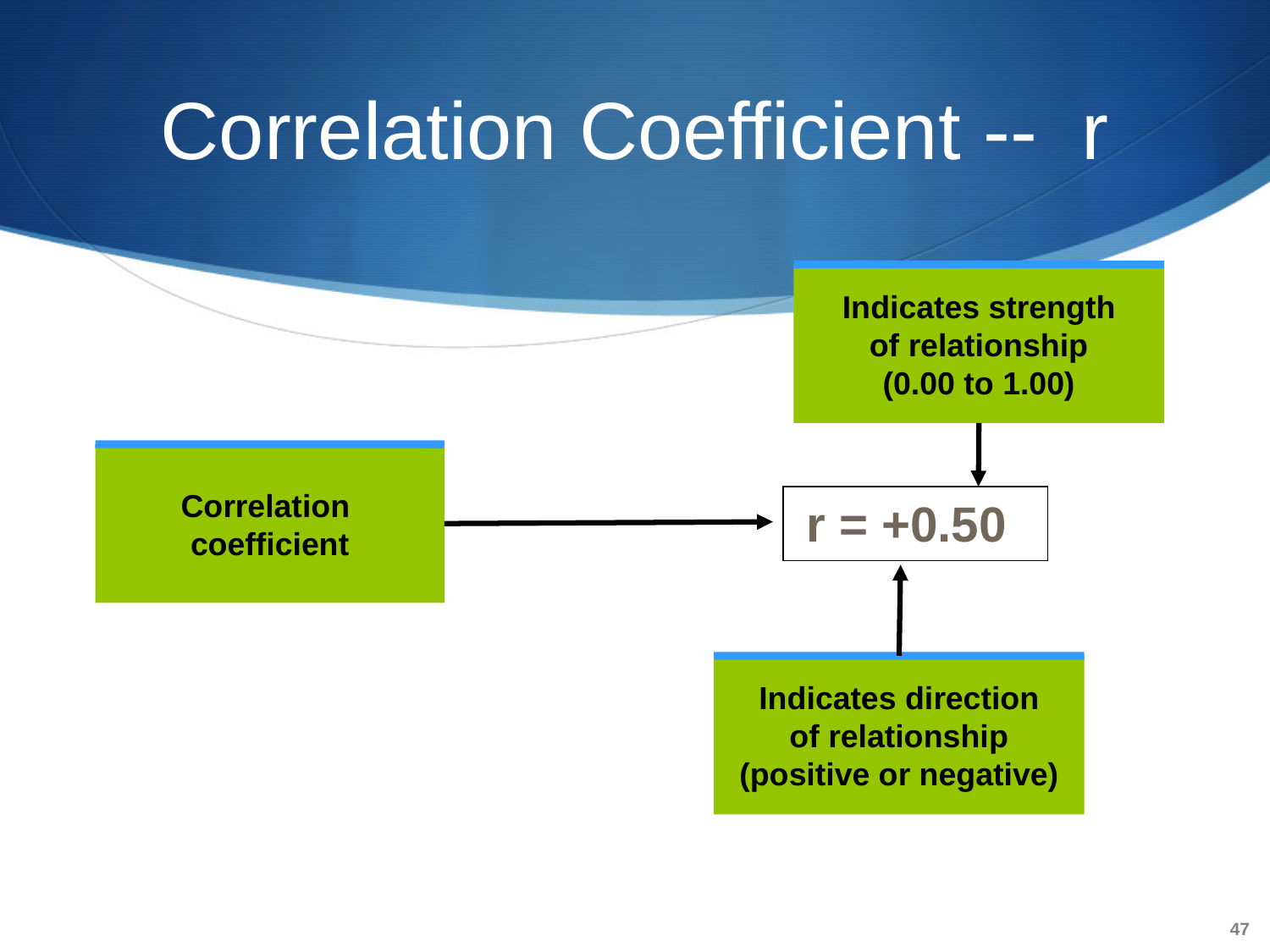

# Correlation Coefficient --  r
Indicates strength
of relationship
(0.00 to 1.00)

Correlation
coefficient

r =
+

r = +0.50
0.63
Indicates direction
of relationship
(positive or negative)

47